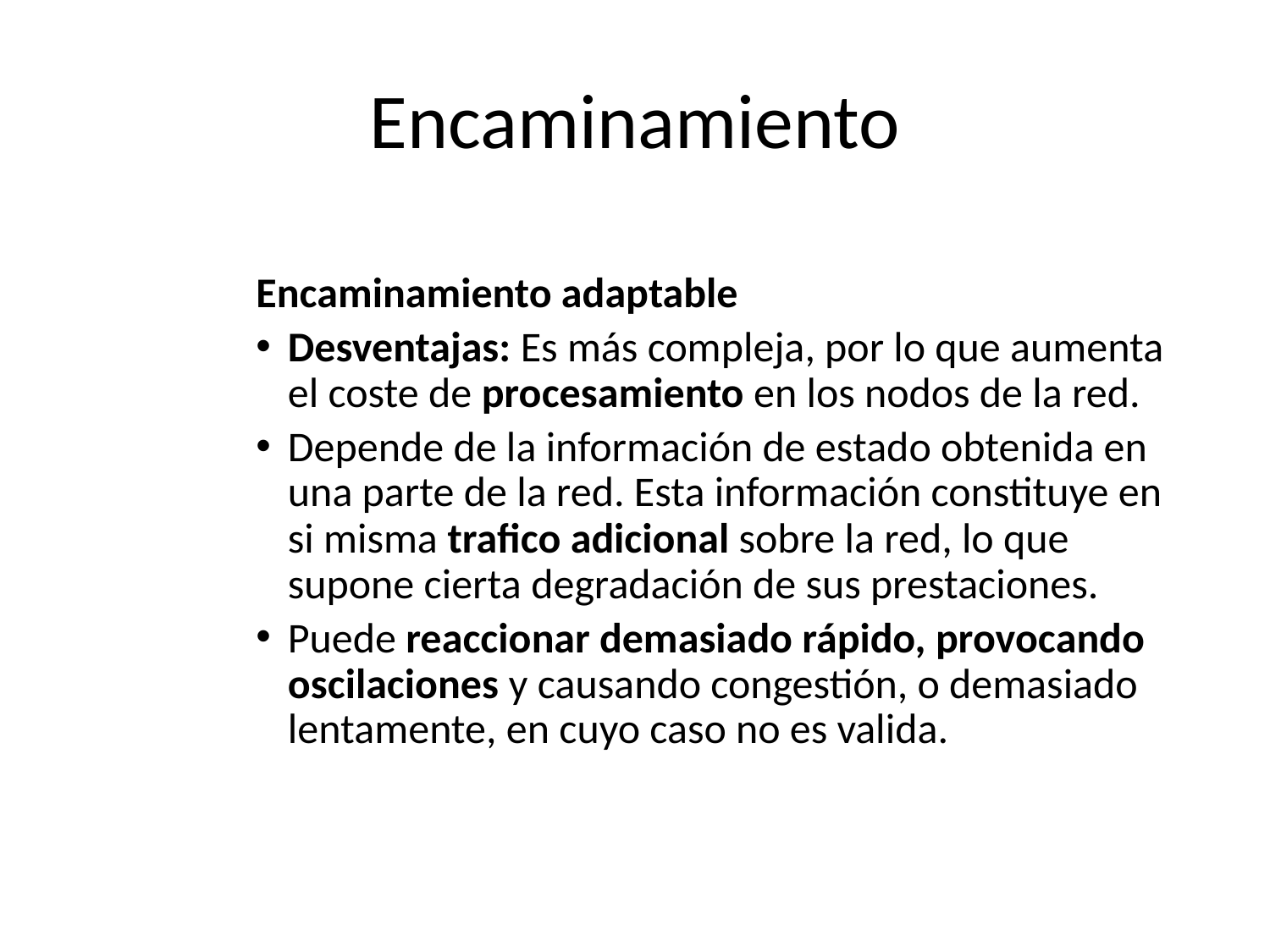

# Encaminamiento
Encaminamiento adaptable
Desventajas: Es más compleja, por lo que aumenta el coste de procesamiento en los nodos de la red.
Depende de la información de estado obtenida en una parte de la red. Esta información constituye en si misma trafico adicional sobre la red, lo que supone cierta degradación de sus prestaciones.
Puede reaccionar demasiado rápido, provocando oscilaciones y causando congestión, o demasiado lentamente, en cuyo caso no es valida.